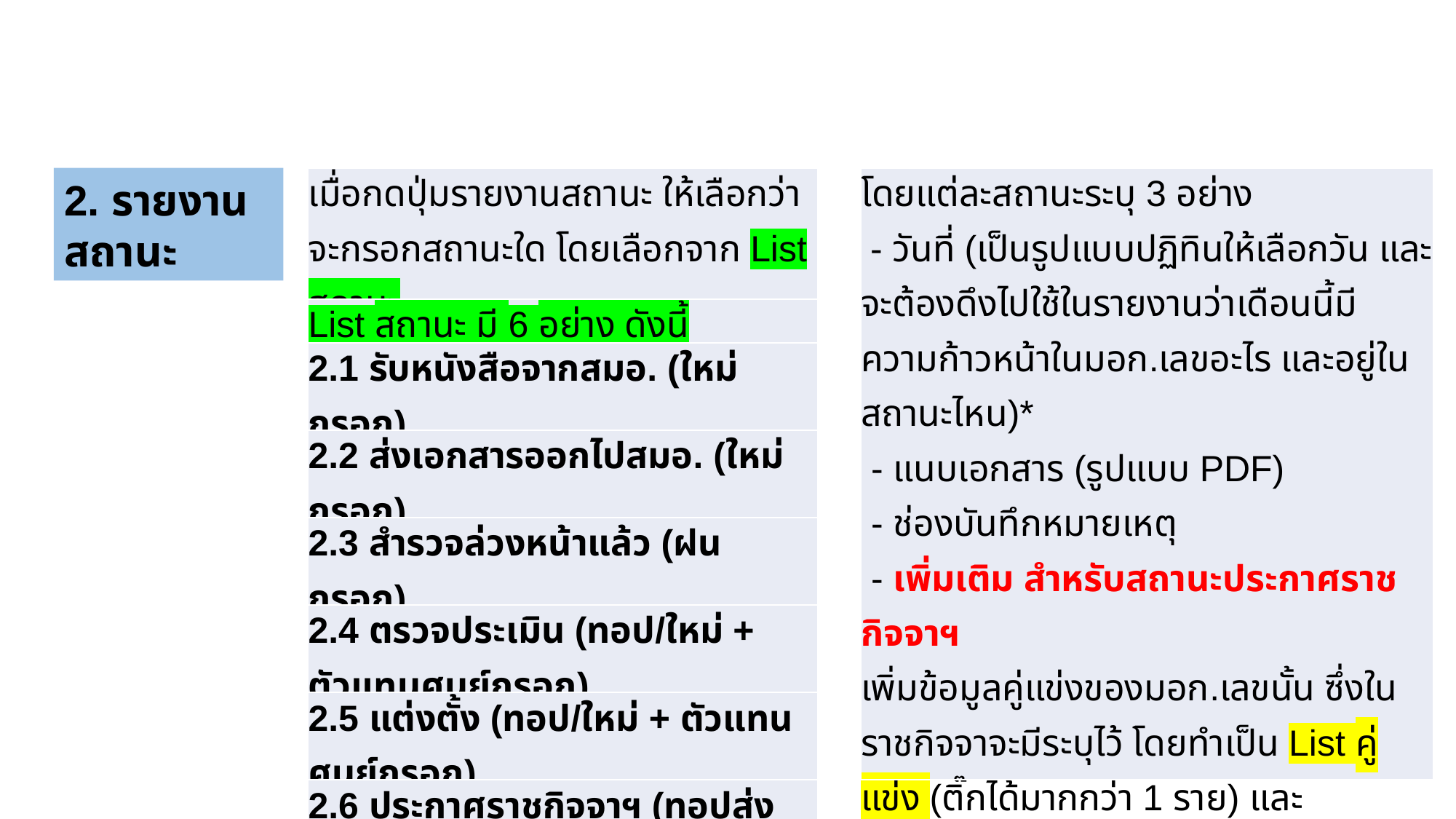

2. รายงานสถานะ
| เมื่อกดปุ่มรายงานสถานะ ให้เลือกว่าจะกรอกสถานะใด โดยเลือกจาก List สถานะ |
| --- |
| List สถานะ มี 6 อย่าง ดังนี้ |
| 2.1 รับหนังสือจากสมอ. (ใหม่กรอก) |
| 2.2 ส่งเอกสารออกไปสมอ. (ใหม่กรอก) |
| 2.3 สำรวจล่วงหน้าแล้ว (ฝนกรอก) |
| 2.4 ตรวจประเมิน (ทอป/ใหม่ + ตัวแทนศูนย์กรอก) |
| 2.5 แต่งตั้ง (ทอป/ใหม่ + ตัวแทนศูนย์กรอก) |
| 2.6 ประกาศราชกิจจาฯ (ทอปส่งประกาศ ให้ฝนกรอก) |
| โดยแต่ละสถานะระบุ 3 อย่าง - วันที่ (เป็นรูปแบบปฏิทินให้เลือกวัน และจะต้องดึงไปใช้ในรายงานว่าเดือนนี้มีความก้าวหน้าในมอก.เลขอะไร และอยู่ในสถานะไหน)\* - แนบเอกสาร (รูปแบบ PDF) - ช่องบันทึกหมายเหตุ - เพิ่มเติม สำหรับสถานะประกาศราชกิจจาฯ เพิ่มข้อมูลคู่แข่งของมอก.เลขนั้น ซึ่งในราชกิจจาจะมีระบุไว้ โดยทำเป็น List คู่แข่ง (ติ๊กได้มากกว่า 1 ราย) และ ศูนย์ที่รับทดสอบภายในวว. โดยทำเป็น List หน่วยงาน (ติ๊กได้มากกว่า 1 ราย) |
| --- |